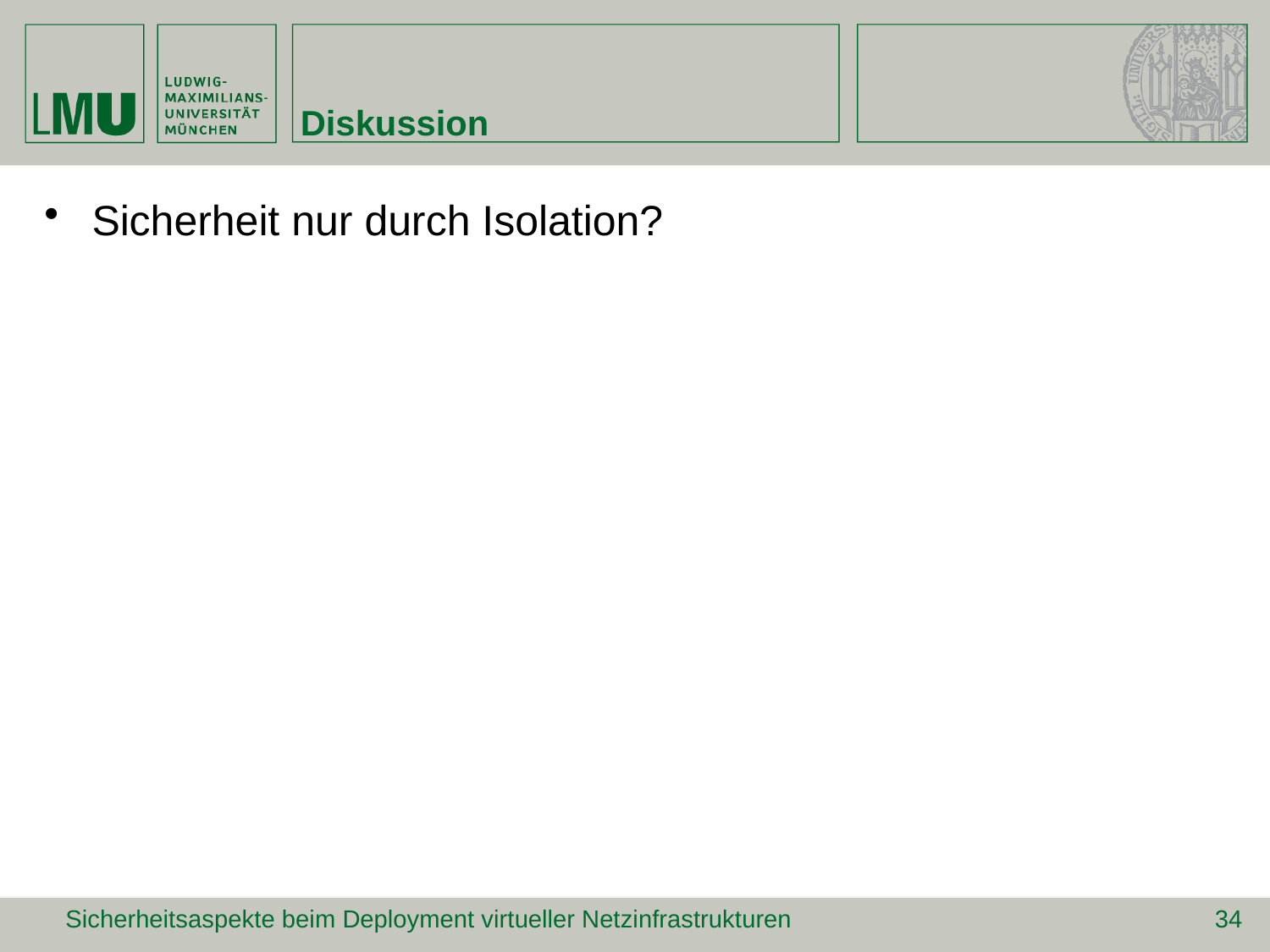

# Diskussion
Sicherheit nur durch Isolation?

Sicherheitsaspekte beim Deployment virtueller Netzinfrastrukturen
34